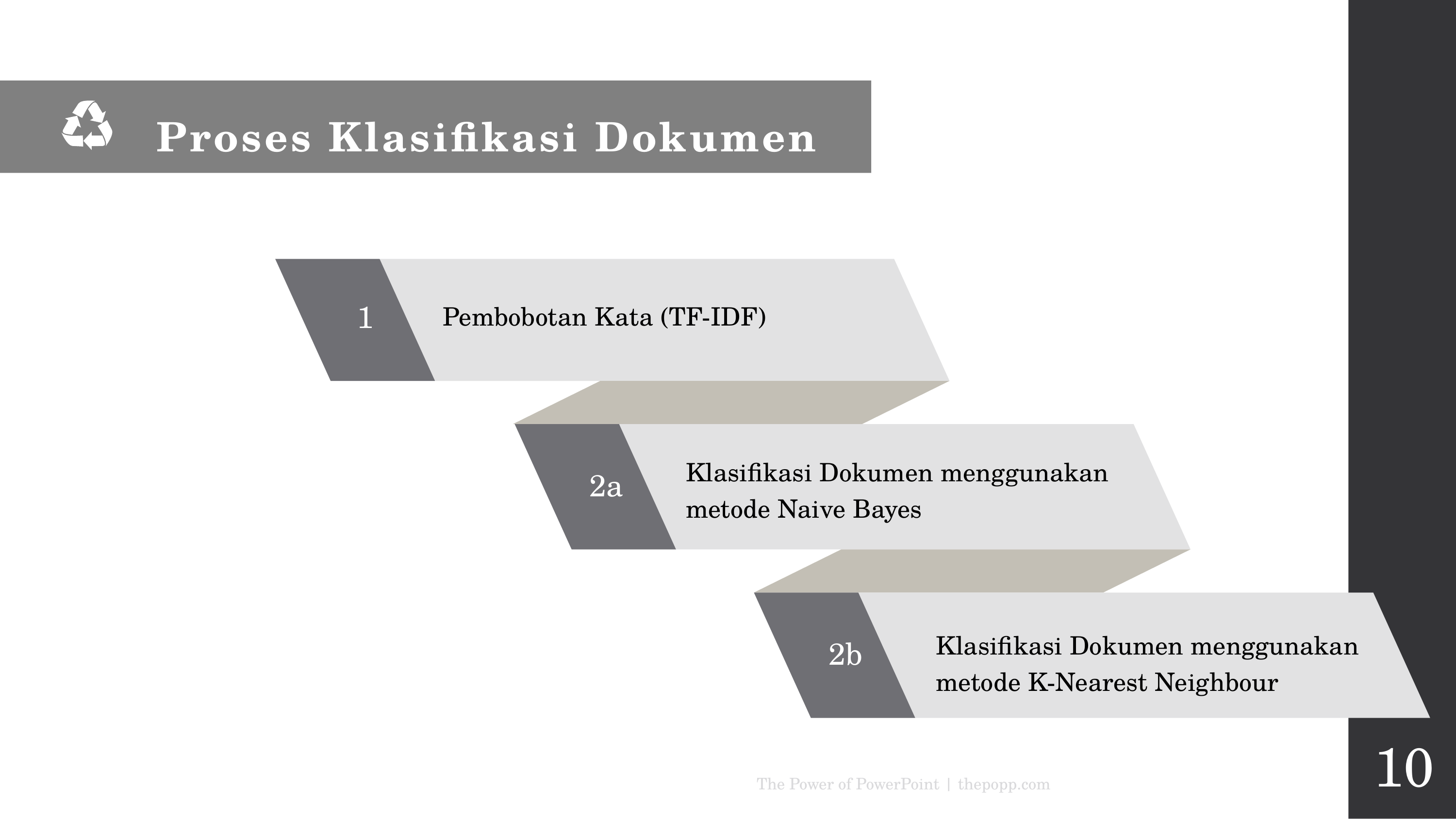

Proses Klasifikasi Dokumen

1
Pembobotan Kata (TF-IDF)

2a
Klasifikasi Dokumen menggunakan metode Naive Bayes

2b
Klasifikasi Dokumen menggunakan metode K-Nearest Neighbour
10
The Power of PowerPoint | thepopp.com